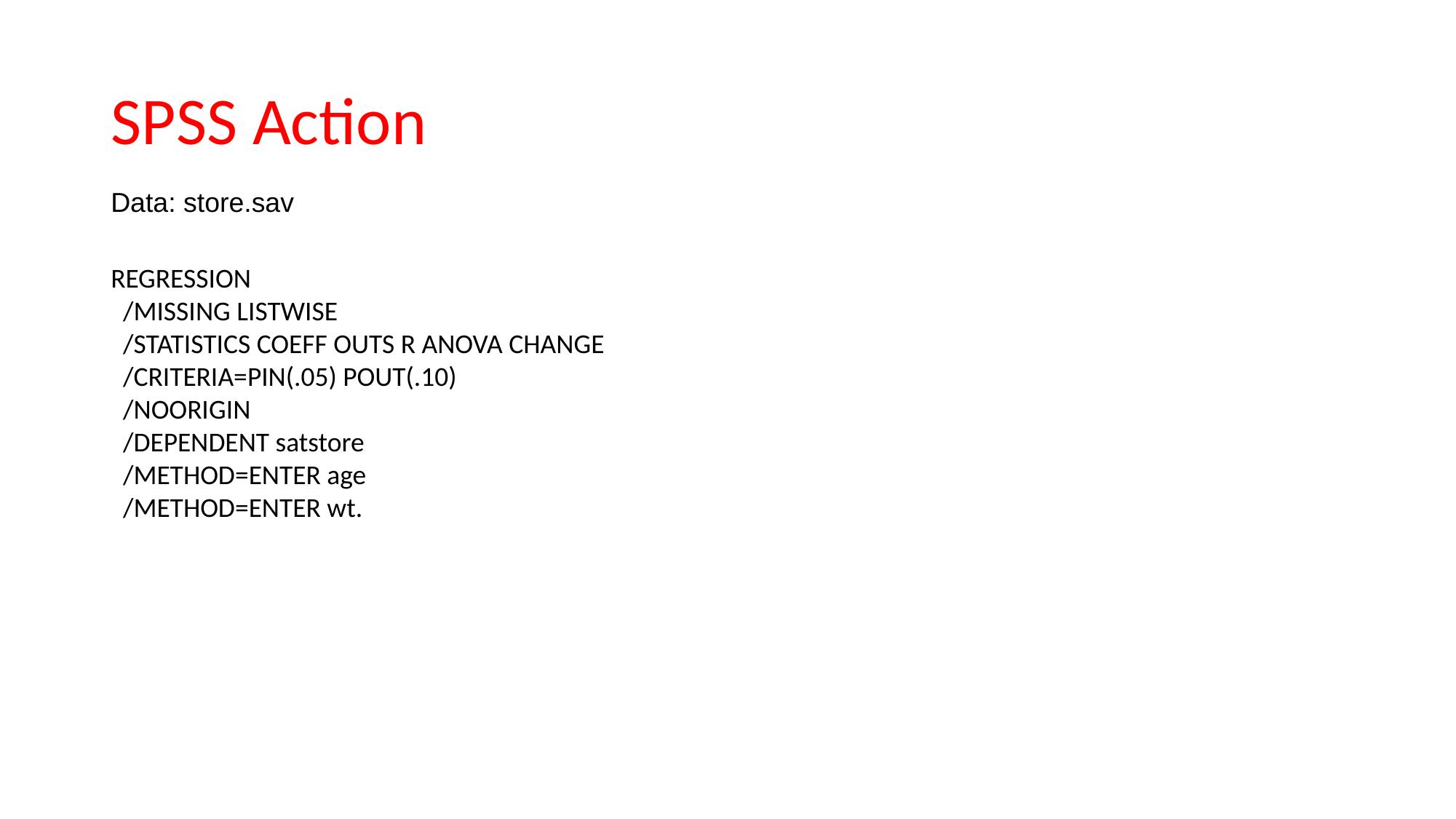

# SPSS Action
Data: store.sav
REGRESSION
  /MISSING LISTWISE
  /STATISTICS COEFF OUTS R ANOVA CHANGE
  /CRITERIA=PIN(.05) POUT(.10)
  /NOORIGIN
  /DEPENDENT satstore
  /METHOD=ENTER age
  /METHOD=ENTER wt.